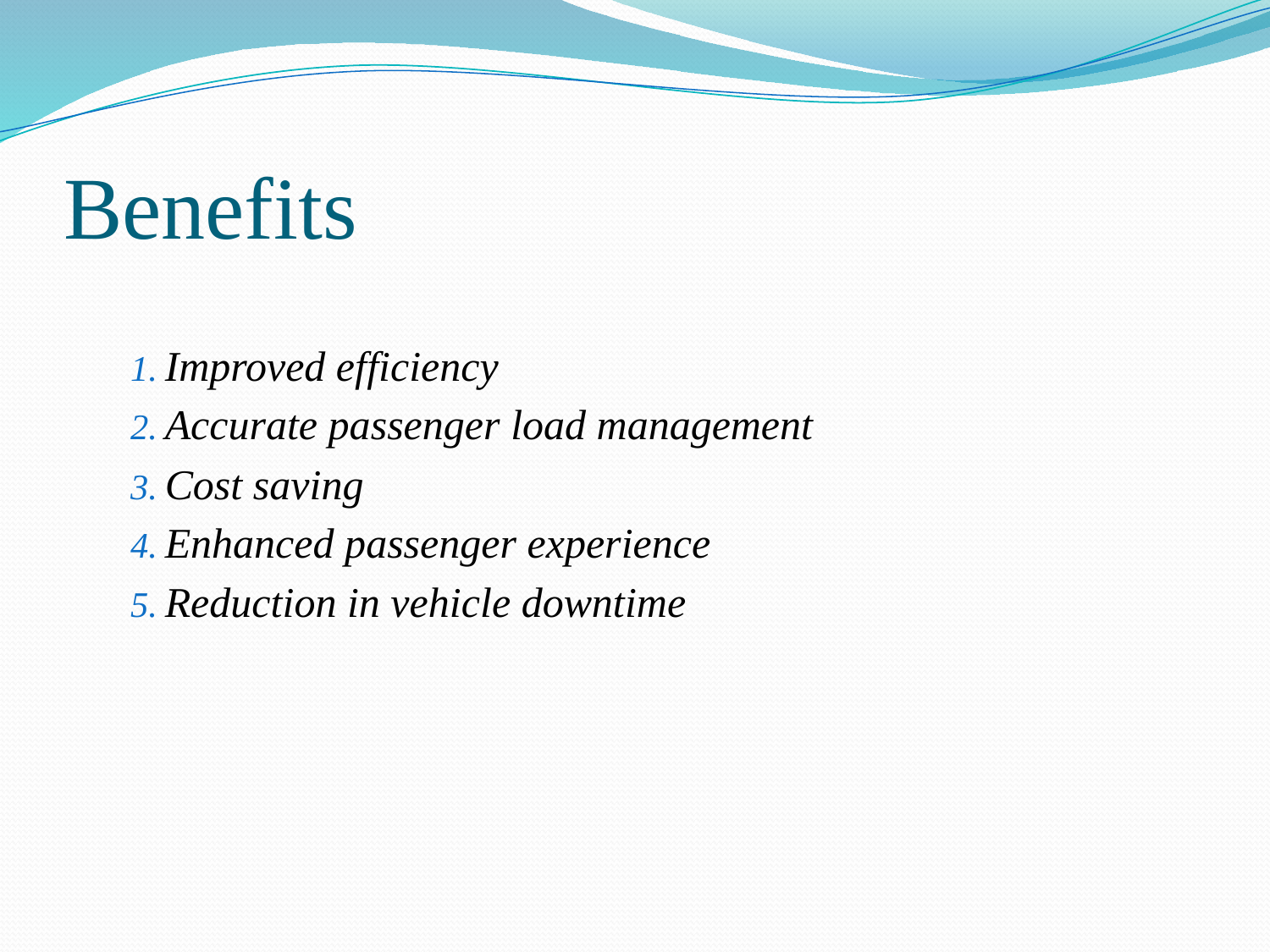

# Benefits

Improved efficiency
Accurate passenger load management
Cost saving
Enhanced passenger experience
Reduction in vehicle downtime